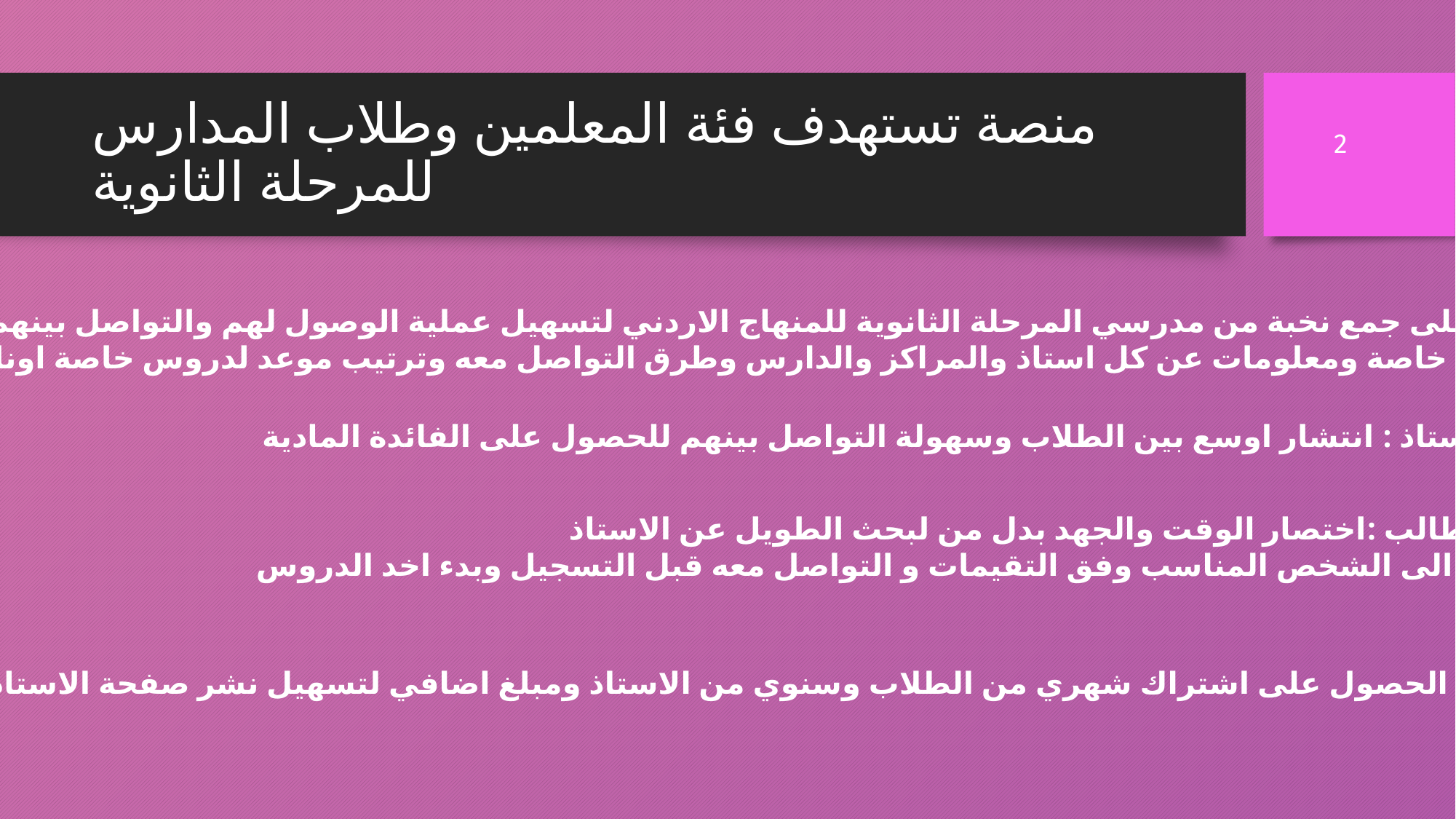

# منصة تستهدف فئة المعلمين وطلاب المدارس للمرحلة الثانوية
2
تقوم المنصة على جمع نخبة من مدرسي المرحلة الثانوية للمنهاج الاردني لتسهيل عملية الوصول لهم والتواصل بينهم وبين الطلاب
ووضع تقيمات خاصة ومعلومات عن كل استاذ والمراكز والدارس وطرق التواصل معه وترتيب موعد لدروس خاصة اونلاين
اهميته للاستاذ : انتشار اوسع بين الطلاب وسهولة التواصل بينهم للحصول على الفائدة المادية
اهميته للطالب :اختصار الوقت والجهد بدل من لبحث الطويل عن الاستاذ
والوصول الى الشخص المناسب وفق التقيمات و التواصل معه قبل التسجيل وبدء اخد الدروس
طريقة الربح : الحصول على اشتراك شهري من الطلاب وسنوي من الاستاذ ومبلغ اضافي لتسهيل نشر صفحة الاستاذ